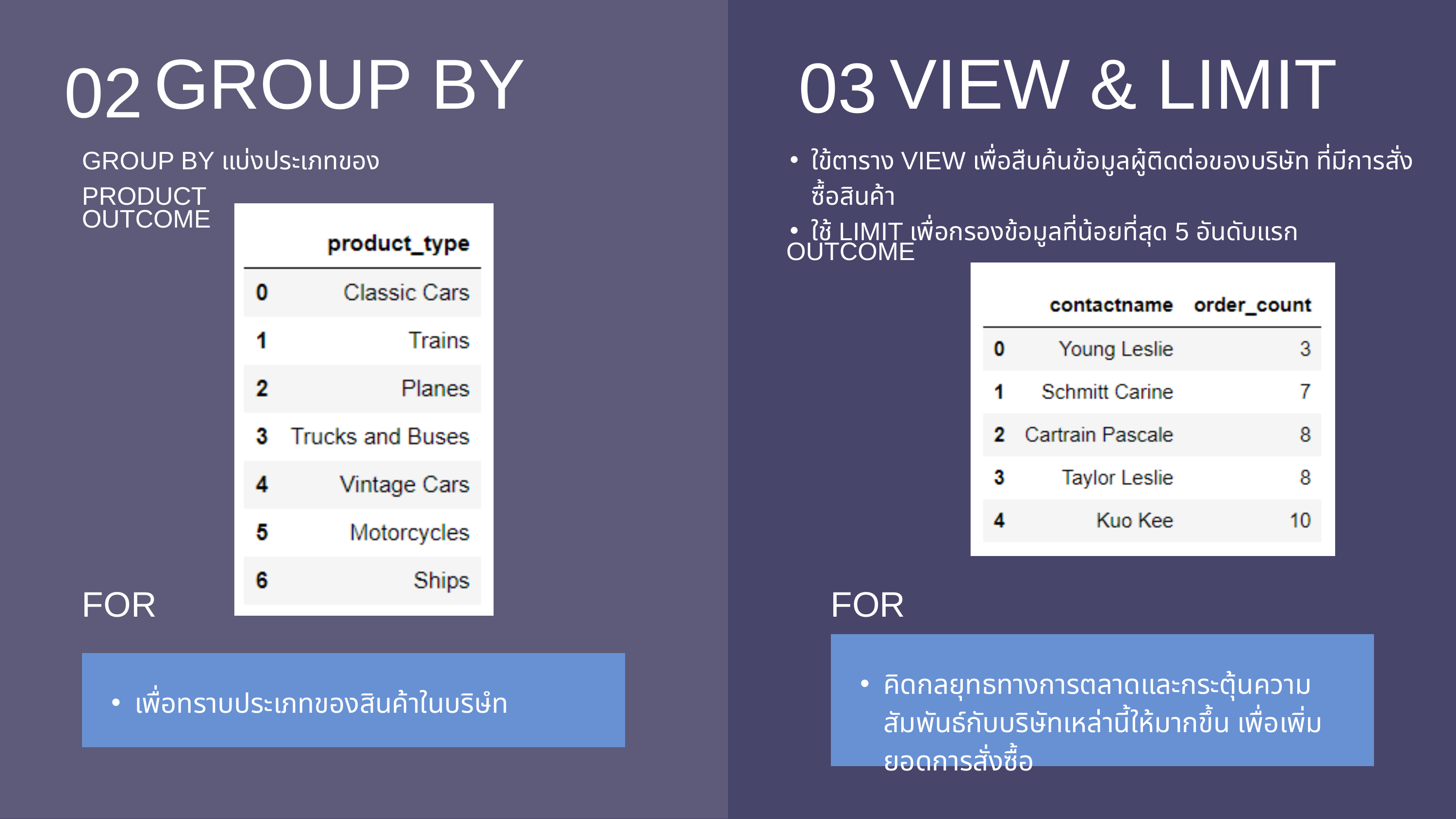

03
02
GROUP BY
VIEW & LIMIT
GROUP BY แบ่งประเภทของ PRODUCT
ใข้ตาราง VIEW เพื่อสืบค้นข้อมูลผู้ติดต่อของบริษัท ที่มีการสั่งซื้อสินค้า
ใช้ LIMIT เพื่อกรองข้อมูลที่น้อยที่สุด 5 อันดับแรก
OUTCOME

OUTCOME

FOR
FOR

คิดกลยุทธทางการตลาดและกระตุ้นความสัมพันธ์กับบริษัทเหล่านี้ให้มากขึ้น เพื่อเพิ่มยอดการสั่งซื้อ

เพื่อทราบประเภทของสินค้าในบริษํท